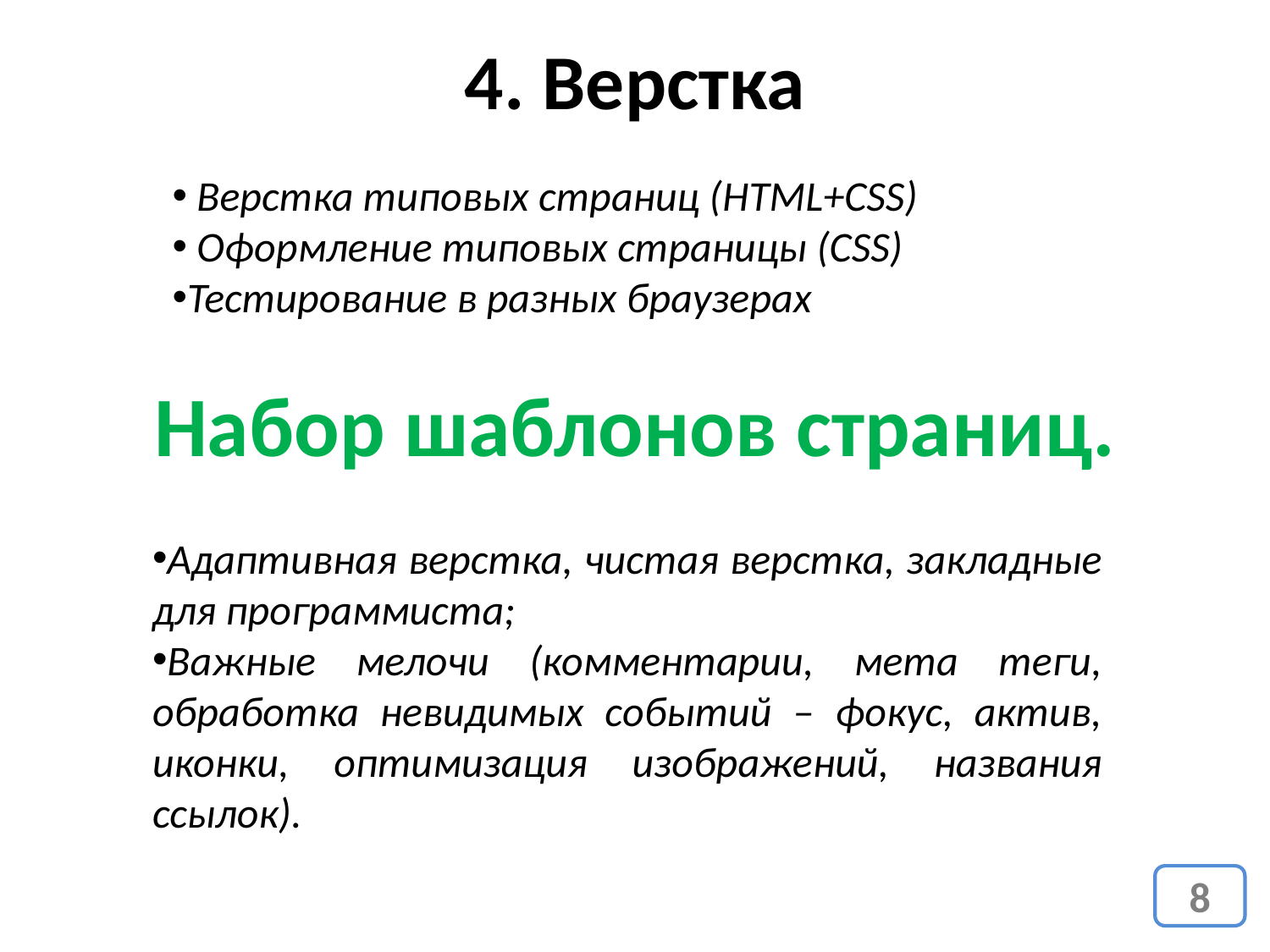

4. Верстка
 Верстка типовых страниц (HTML+CSS)
 Оформление типовых страницы (CSS)
Тестирование в разных браузерах
Набор шаблонов страниц.
Адаптивная верстка, чистая верстка, закладные для программиста;
Важные мелочи (комментарии, мета теги, обработка невидимых событий – фокус, актив, иконки, оптимизация изображений, названия ссылок).
8